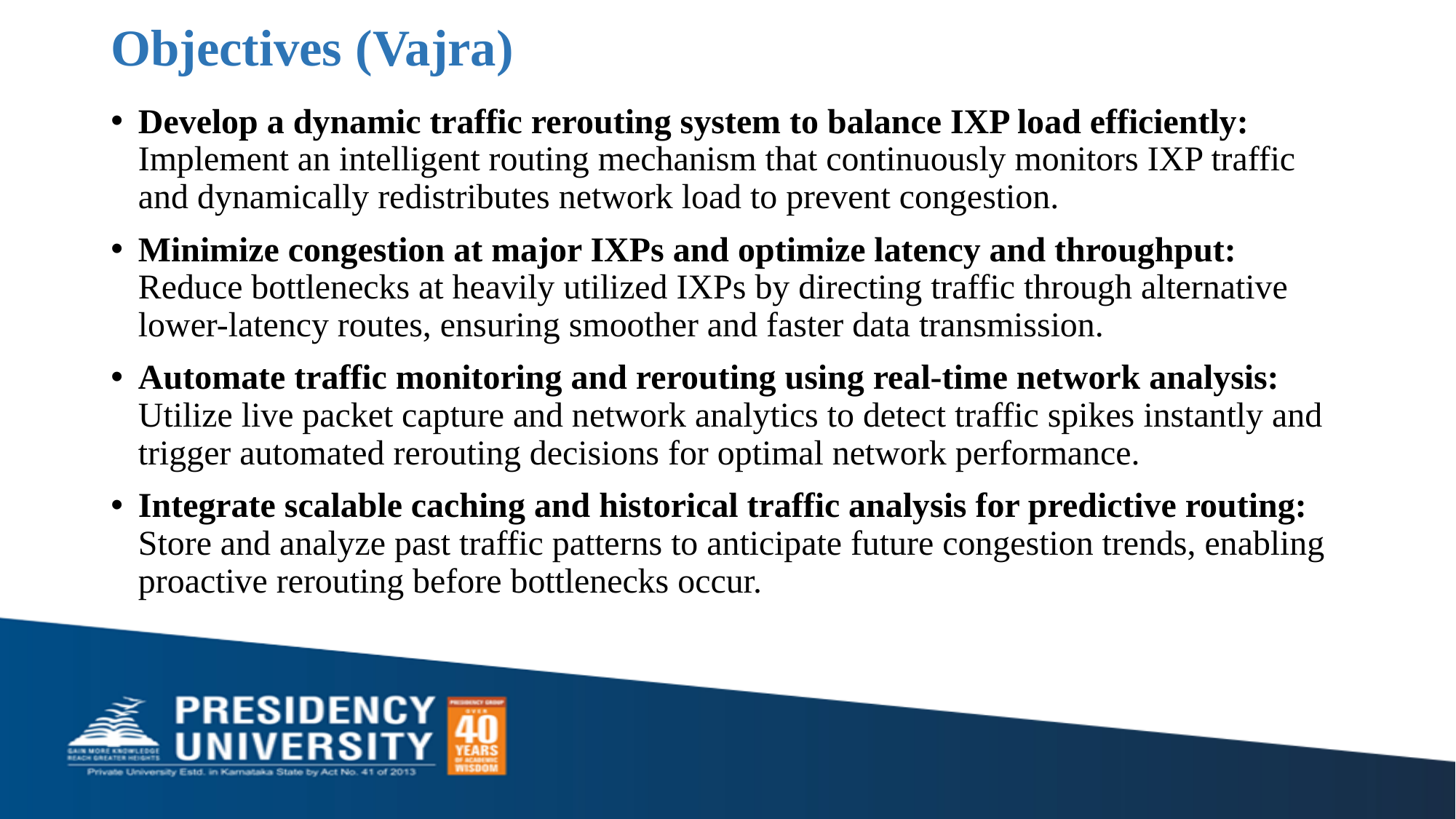

# Objectives (Vajra)
Develop a dynamic traffic rerouting system to balance IXP load efficiently: Implement an intelligent routing mechanism that continuously monitors IXP traffic and dynamically redistributes network load to prevent congestion.
Minimize congestion at major IXPs and optimize latency and throughput: Reduce bottlenecks at heavily utilized IXPs by directing traffic through alternative lower-latency routes, ensuring smoother and faster data transmission.
Automate traffic monitoring and rerouting using real-time network analysis: Utilize live packet capture and network analytics to detect traffic spikes instantly and trigger automated rerouting decisions for optimal network performance.
Integrate scalable caching and historical traffic analysis for predictive routing: Store and analyze past traffic patterns to anticipate future congestion trends, enabling proactive rerouting before bottlenecks occur.

8